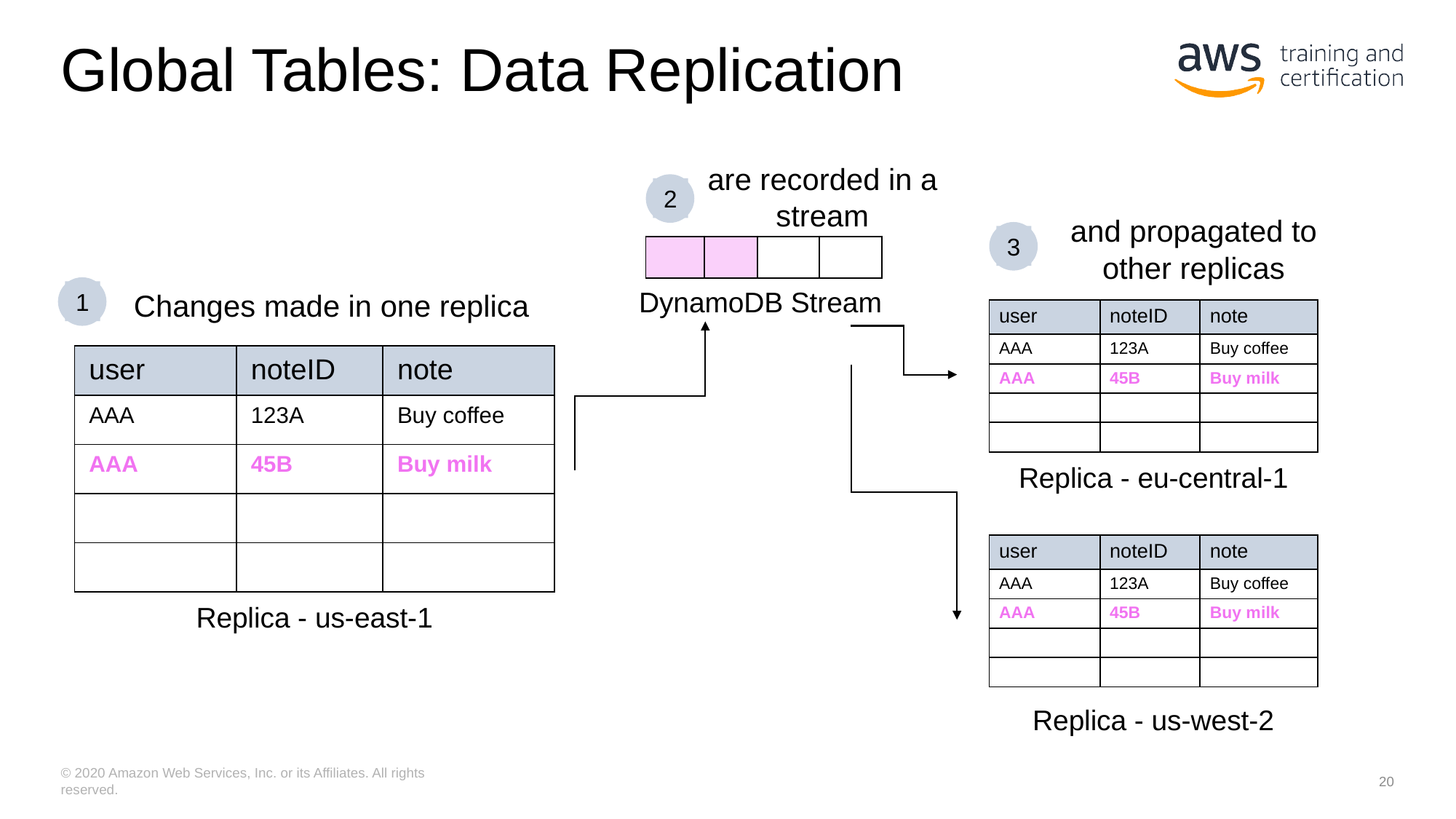

# Global Tables: Data Replication
are recorded in a stream

2
and propagated to other replicas

3
|  |  |  |  |
| --- | --- | --- | --- |

1
DynamoDB Stream
Changes made in one replica
| user | noteID | note |
| --- | --- | --- |
| AAA | 123A | Buy coffee |
| AAA | 45B | Buy milk |
|  |  |  |
|  |  |  |
| user | noteID | note |
| --- | --- | --- |
| AAA | 123A | Buy coffee |
| AAA | 45B | Buy milk |
|  |  |  |
|  |  |  |
Replica - eu-central-1
| user | noteID | note |
| --- | --- | --- |
| AAA | 123A | Buy coffee |
| AAA | 45B | Buy milk |
|  |  |  |
|  |  |  |
Replica - us-east-1
Replica - us-west-2
© 2020 Amazon Web Services, Inc. or its Affiliates. All rights reserved.
20